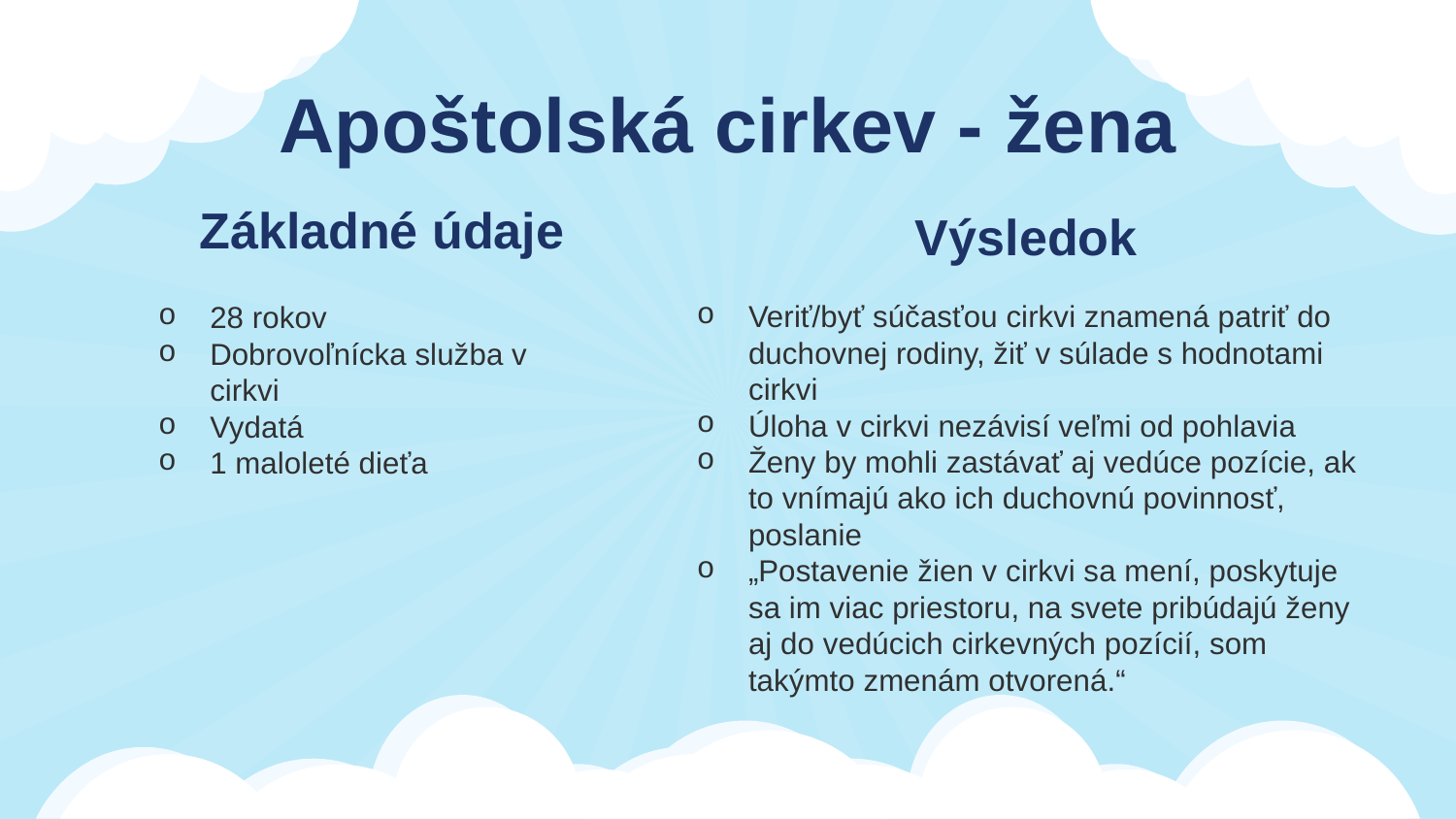

Apoštolská cirkev - žena
# Základné údaje
Výsledok
28 rokov
Dobrovoľnícka služba v cirkvi
Vydatá
1 maloleté dieťa
Veriť/byť súčasťou cirkvi znamená patriť do duchovnej rodiny, žiť v súlade s hodnotami cirkvi
Úloha v cirkvi nezávisí veľmi od pohlavia
Ženy by mohli zastávať aj vedúce pozície, ak to vnímajú ako ich duchovnú povinnosť, poslanie
„Postavenie žien v cirkvi sa mení, poskytuje sa im viac priestoru, na svete pribúdajú ženy aj do vedúcich cirkevných pozícií, som takýmto zmenám otvorená.“